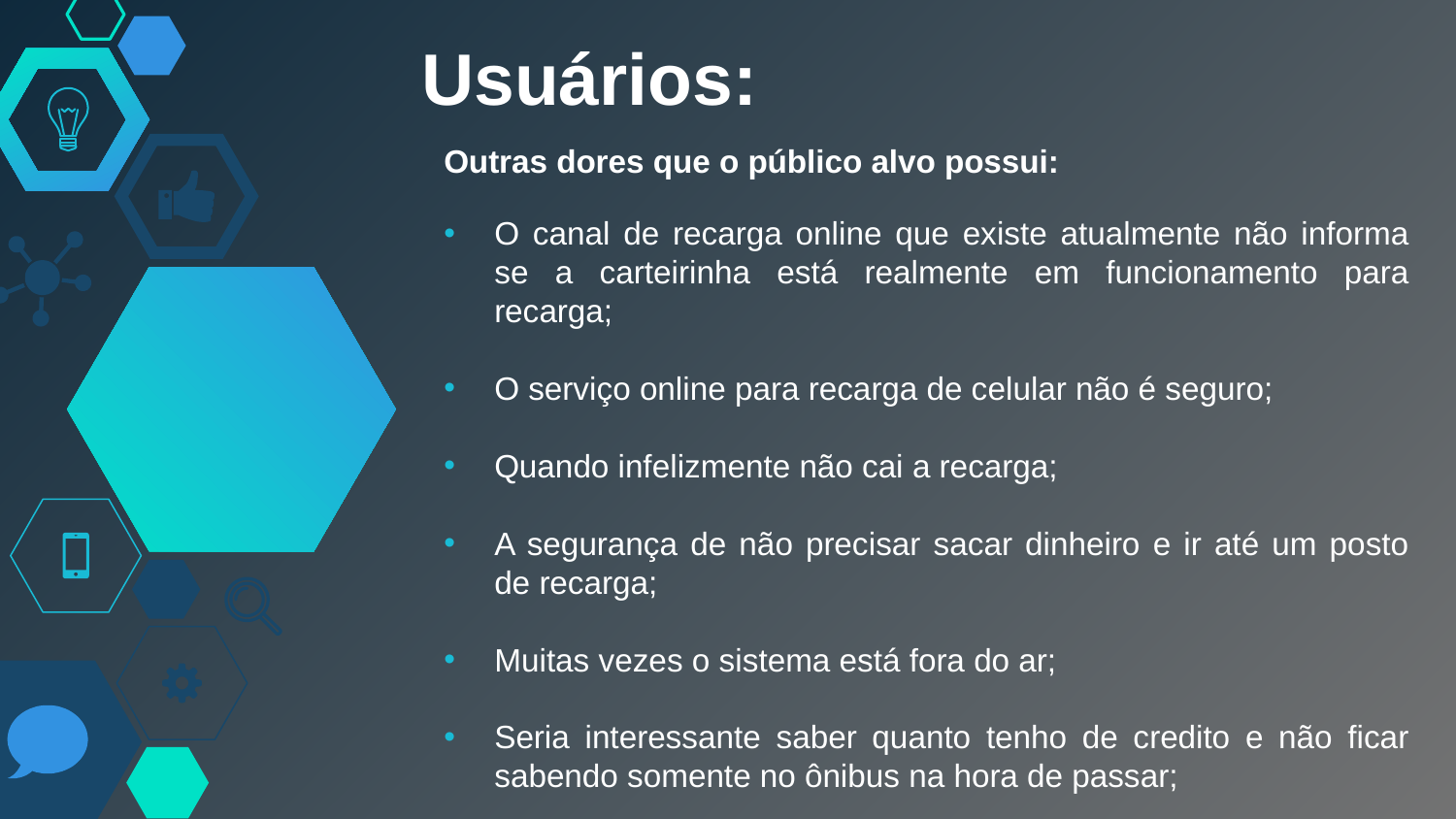

# Usuários:
Outras dores que o público alvo possui:

O canal de recarga online que existe atualmente não informa se a carteirinha está realmente em funcionamento para recarga;

O serviço online para recarga de celular não é seguro;

Quando infelizmente não cai a recarga;

A segurança de não precisar sacar dinheiro e ir até um posto de recarga;

Muitas vezes o sistema está fora do ar;

Seria interessante saber quanto tenho de credito e não ficar sabendo somente no ônibus na hora de passar;